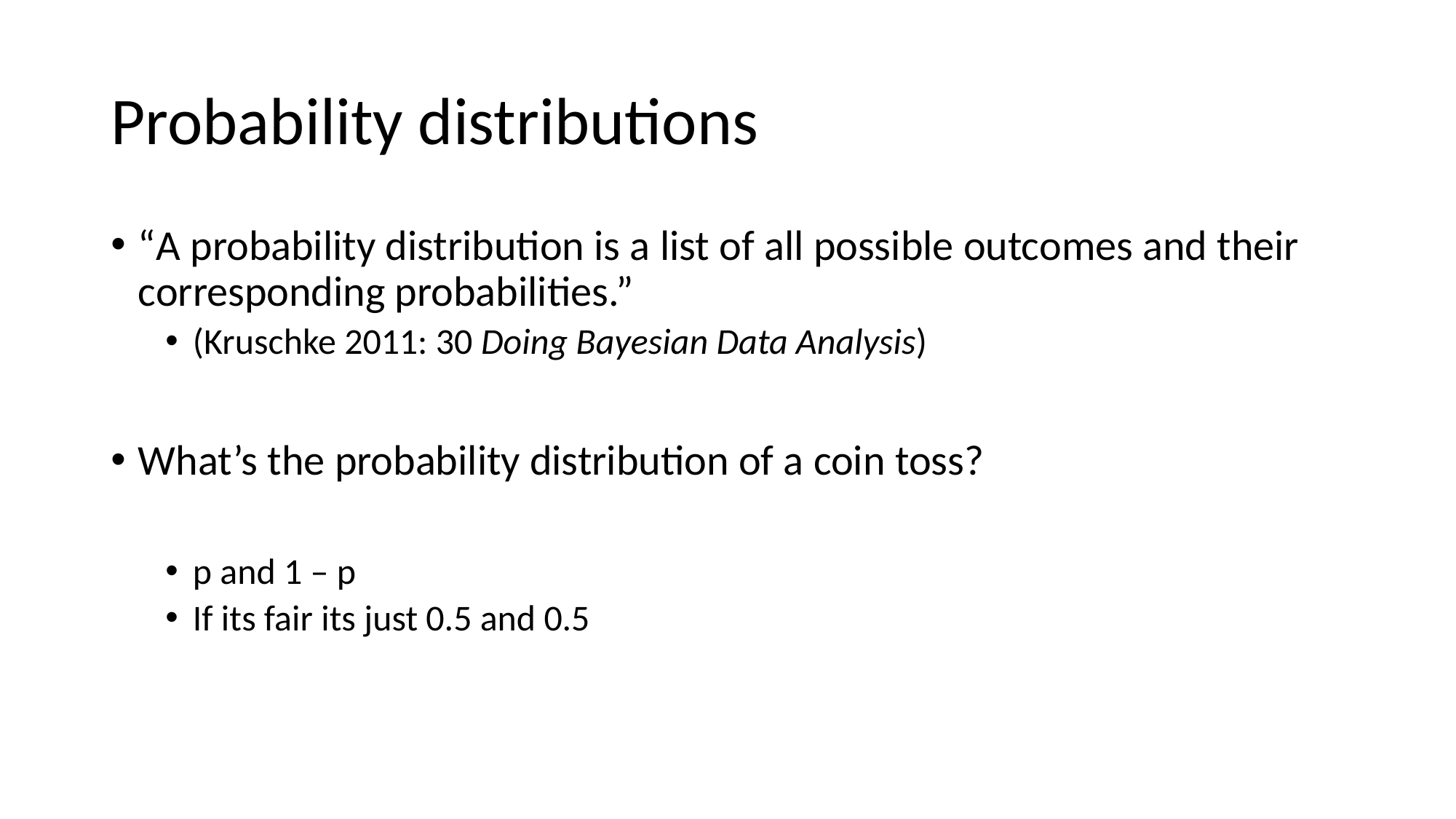

# Probability distributions
“A probability distribution is a list of all possible outcomes and their corresponding probabilities.”
(Kruschke 2011: 30 Doing Bayesian Data Analysis)

What’s the probability distribution of a coin toss?

p and 1 – p
If its fair its just 0.5 and 0.5